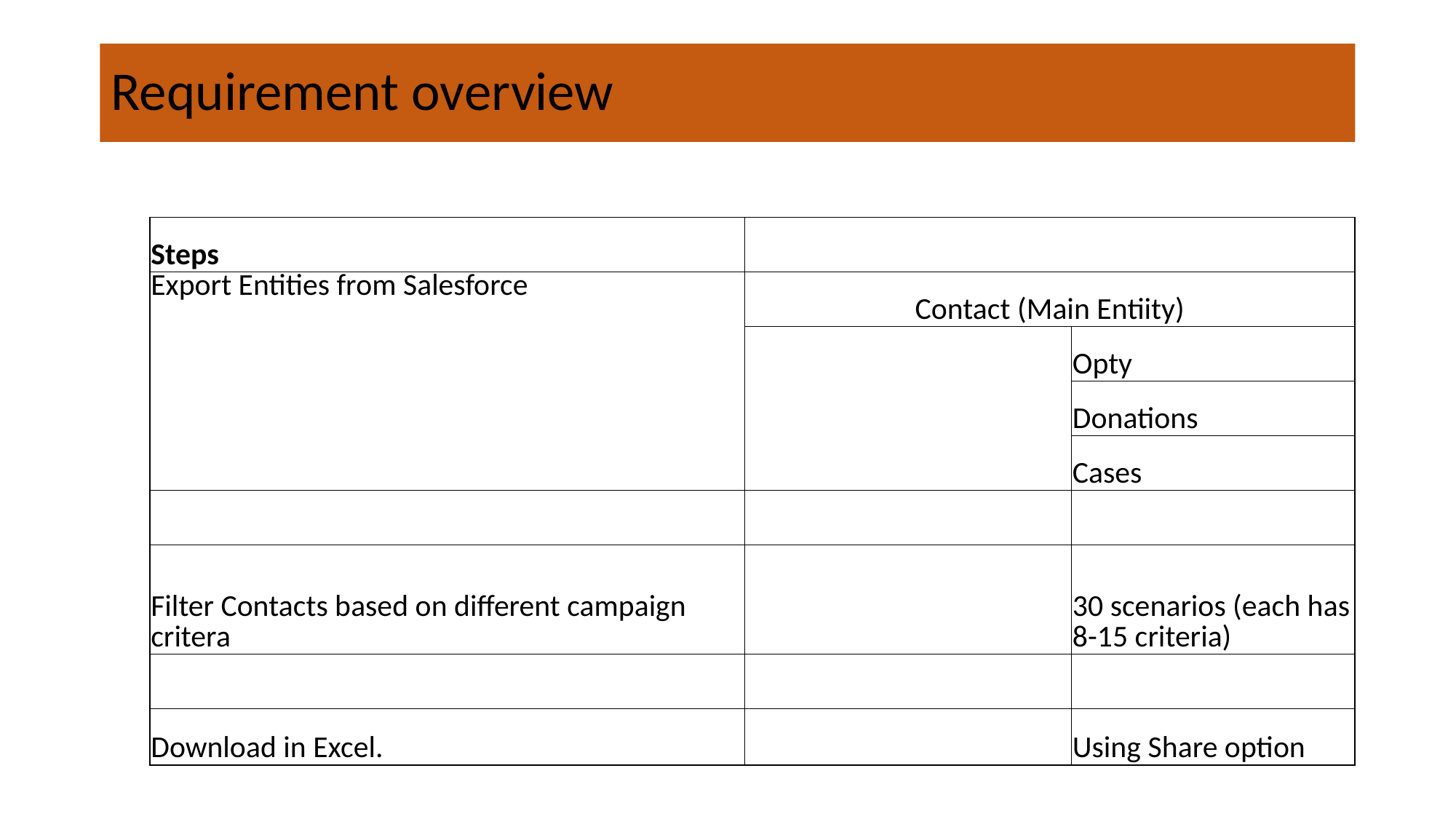

# Requirement overview
| Steps |  |  |
| --- | --- | --- |
| Export Entities from Salesforce | Contact (Main Entiity) |  |
|  |  | Opty |
|  |  | Donations |
|  |  | Cases |
|  |  |  |
| Filter Contacts based on different campaign critera |  | 30 scenarios (each has 8-15 criteria) |
|  |  |  |
| Download in Excel. |  | Using Share option |